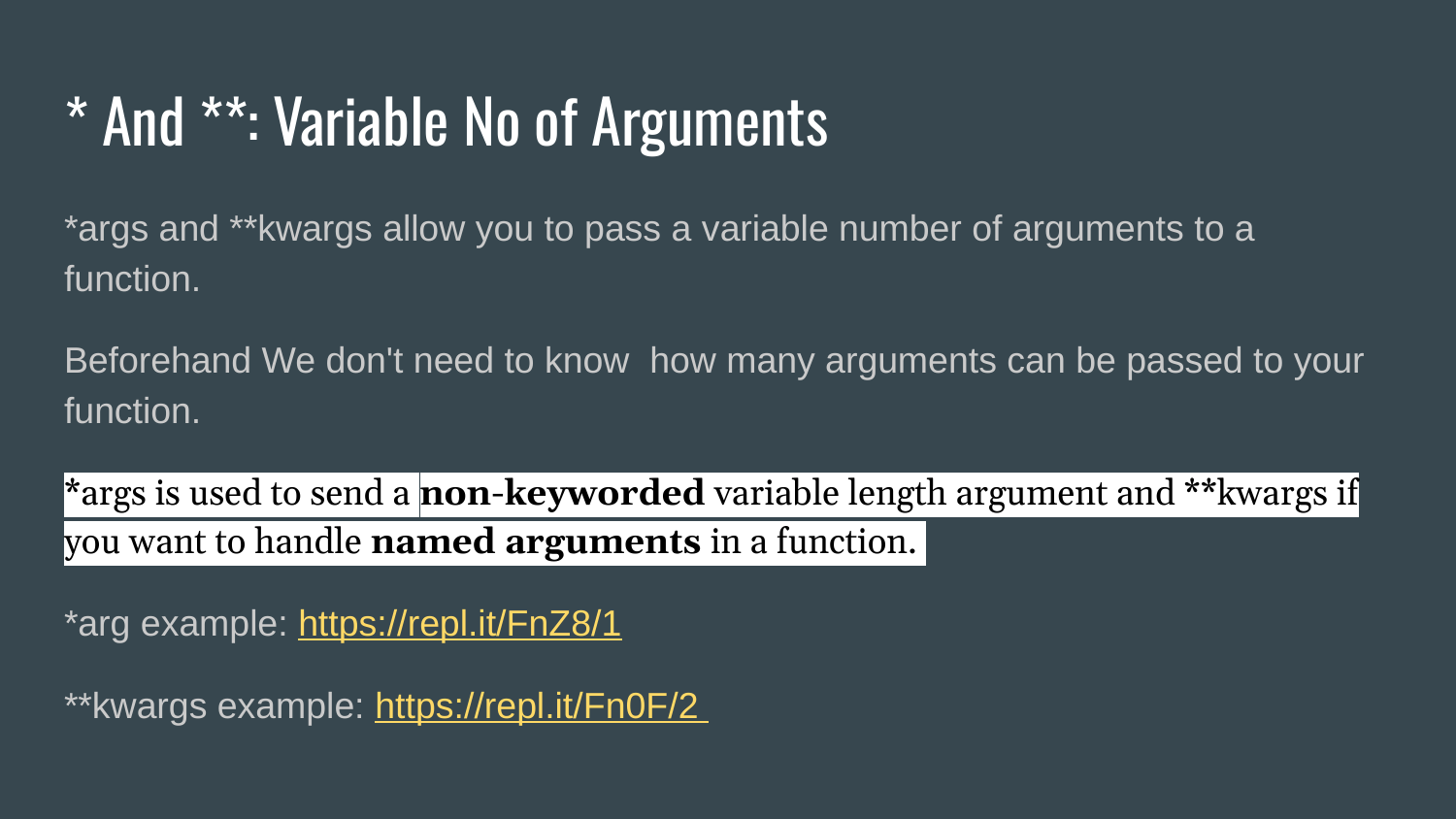

# * And **: Variable No of Arguments
*args and **kwargs allow you to pass a variable number of arguments to a function.
Beforehand We don't need to know  how many arguments can be passed to your function.
*args is used to send a non-keyworded variable length argument and **kwargs if you want to handle named arguments in a function.
*arg example: https://repl.it/FnZ8/1
**kwargs example: https://repl.it/Fn0F/2